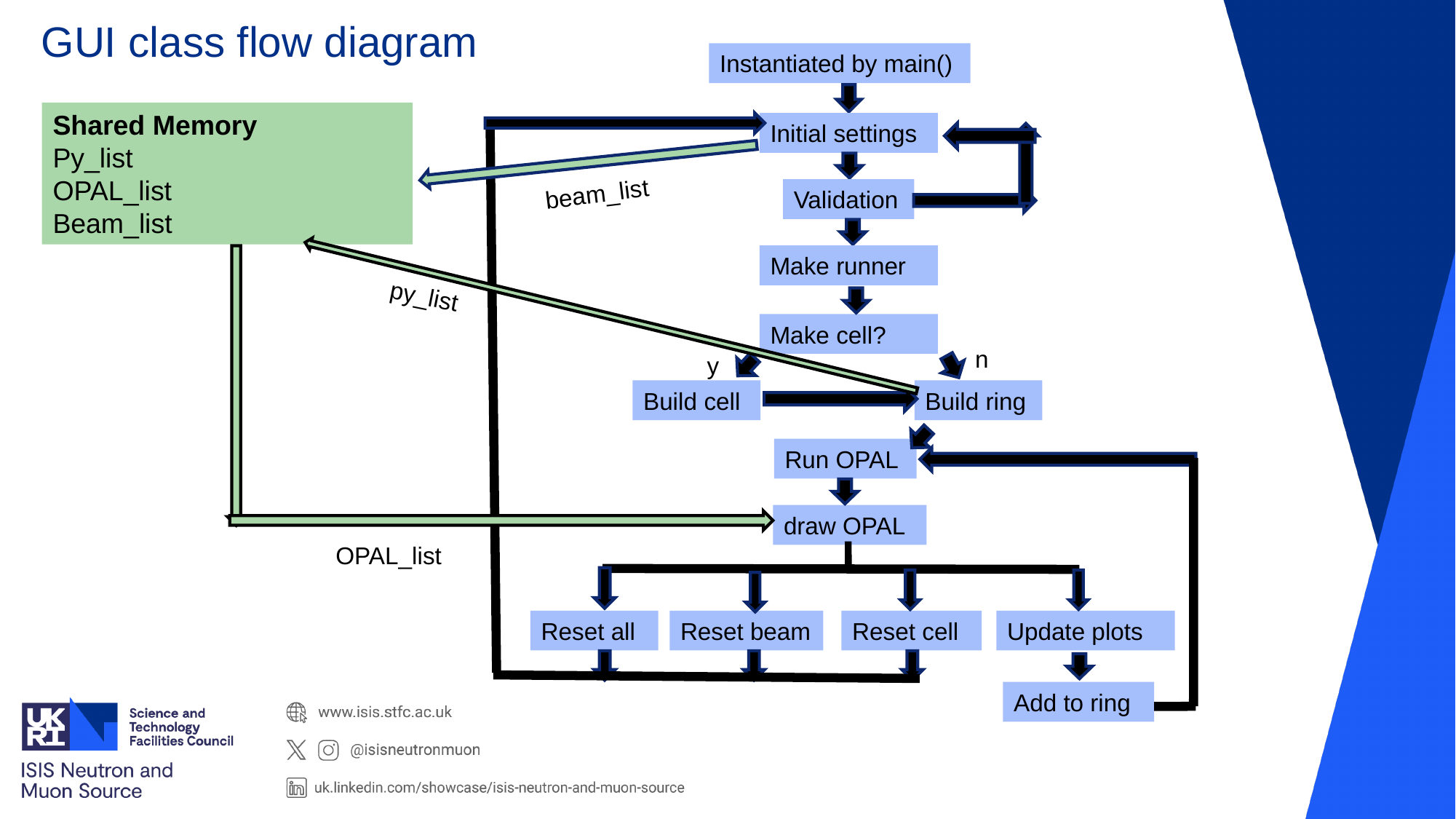

GUI class flow diagram
Instantiated by main()

Shared Memory
Py_list
OPAL_list
Beam_list
Initial settings

beam_list
Validation

Make runner

py_list

Make cell?

n
y

Build cell
Build ring

Run OPAL

draw OPAL
OPAL_list

Reset all
Reset beam
Reset cell
Update plots

Add to ring